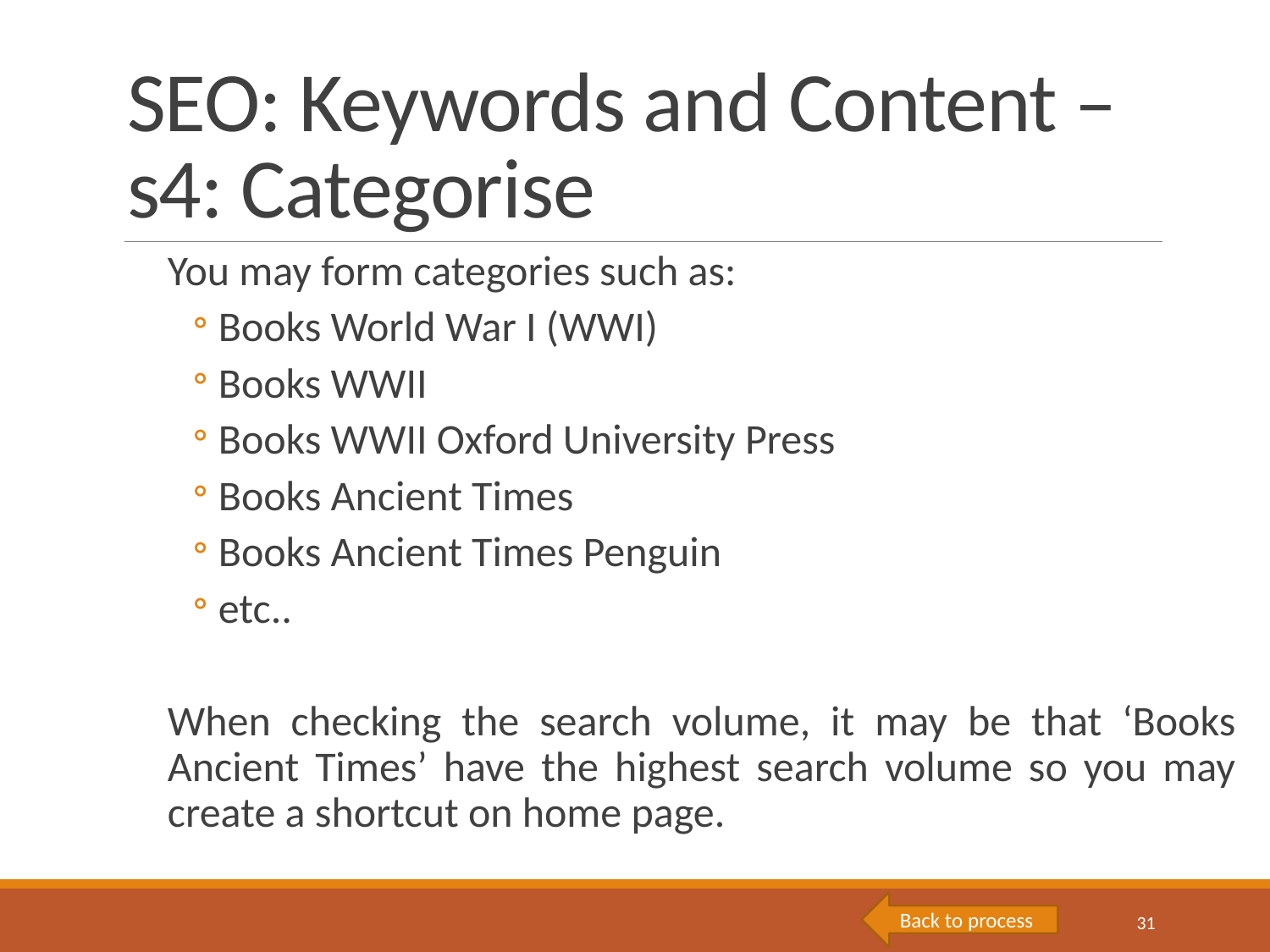

# SEO: Keywords and Content – s4: Categorise
You may form categories such as:
Books World War I (WWI)
Books WWII
Books WWII Oxford University Press
Books Ancient Times
Books Ancient Times Penguin
etc..

When checking the search volume, it may be that ‘Books Ancient Times’ have the highest search volume so you may create a shortcut on home page.

Back to process
31